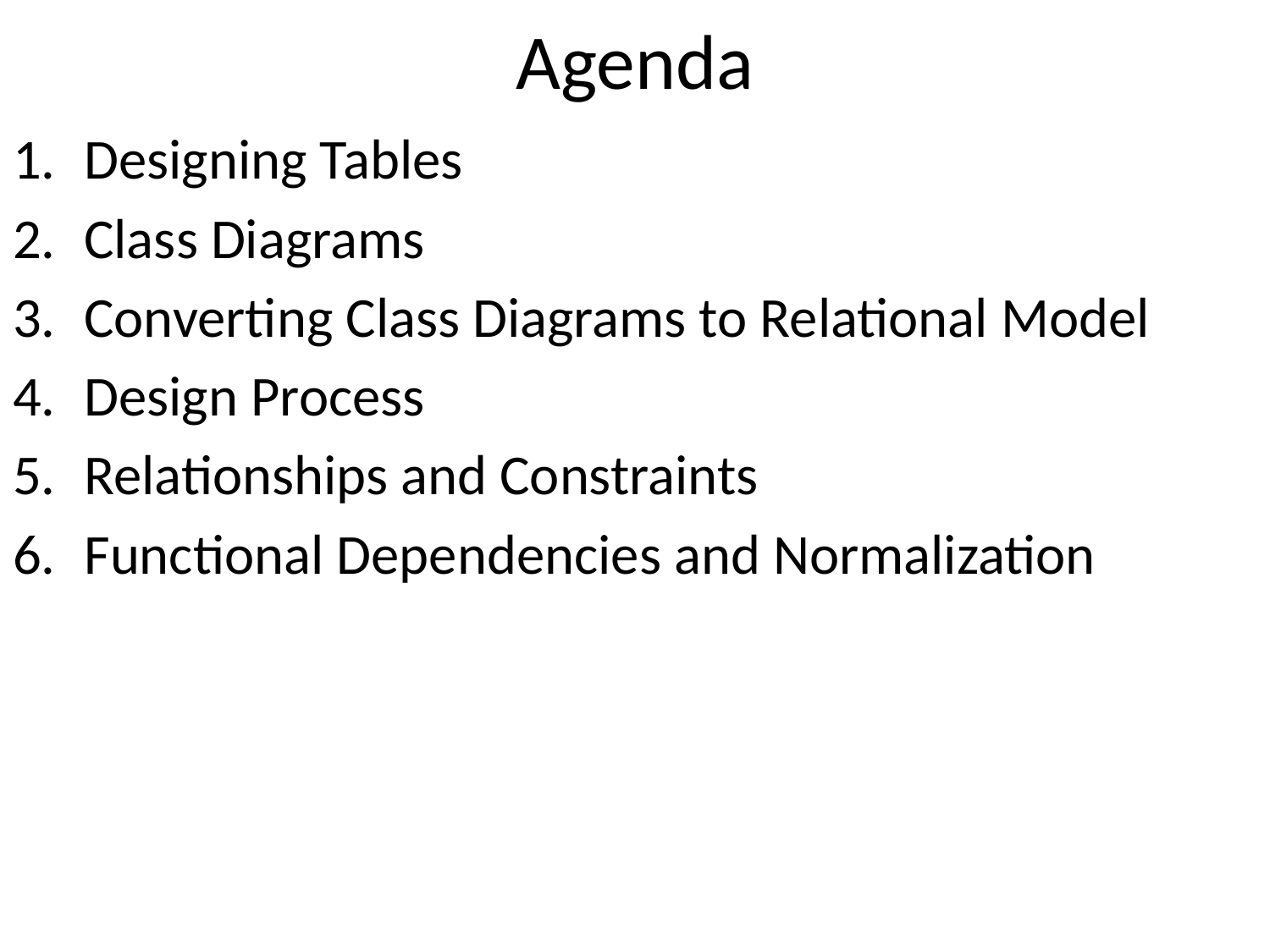

# Agenda
Designing Tables
Class Diagrams
Converting Class Diagrams to Relational Model
Design Process
Relationships and Constraints
Functional Dependencies and Normalization